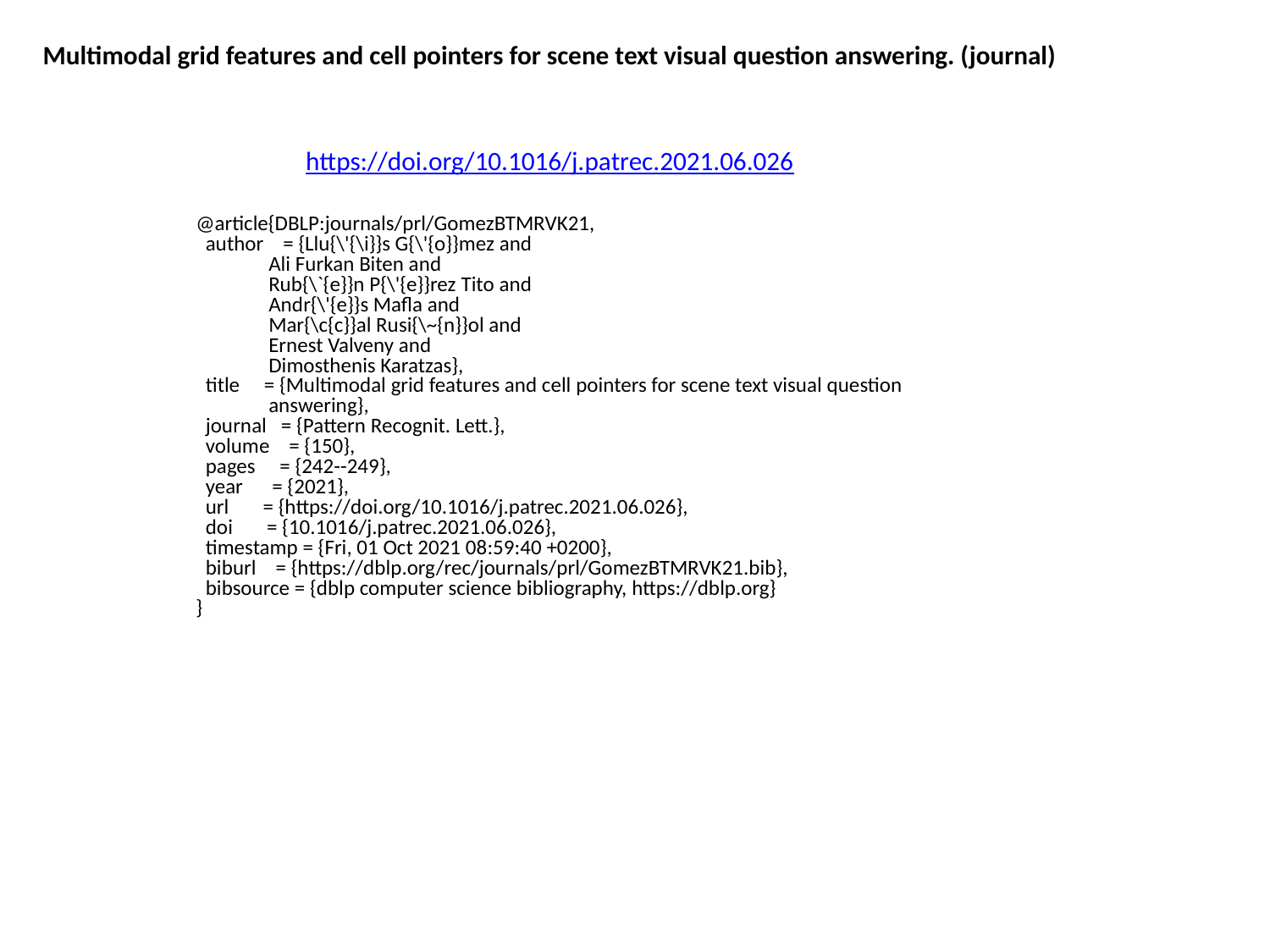

Multimodal grid features and cell pointers for scene text visual question answering. (journal)

https://doi.org/10.1016/j.patrec.2021.06.026

@article{DBLP:journals/prl/GomezBTMRVK21,
  author    = {Llu{\'{\i}}s G{\'{o}}mez and
               Ali Furkan Biten and
               Rub{\`{e}}n P{\'{e}}rez Tito and
               Andr{\'{e}}s Mafla and
               Mar{\c{c}}al Rusi{\~{n}}ol and
               Ernest Valveny and
               Dimosthenis Karatzas},
  title     = {Multimodal grid features and cell pointers for scene text visual question
               answering},
  journal   = {Pattern Recognit. Lett.},
  volume    = {150},
  pages     = {242--249},
  year      = {2021},
  url       = {https://doi.org/10.1016/j.patrec.2021.06.026},
  doi       = {10.1016/j.patrec.2021.06.026},
  timestamp = {Fri, 01 Oct 2021 08:59:40 +0200},
  biburl    = {https://dblp.org/rec/journals/prl/GomezBTMRVK21.bib},
  bibsource = {dblp computer science bibliography, https://dblp.org}
}